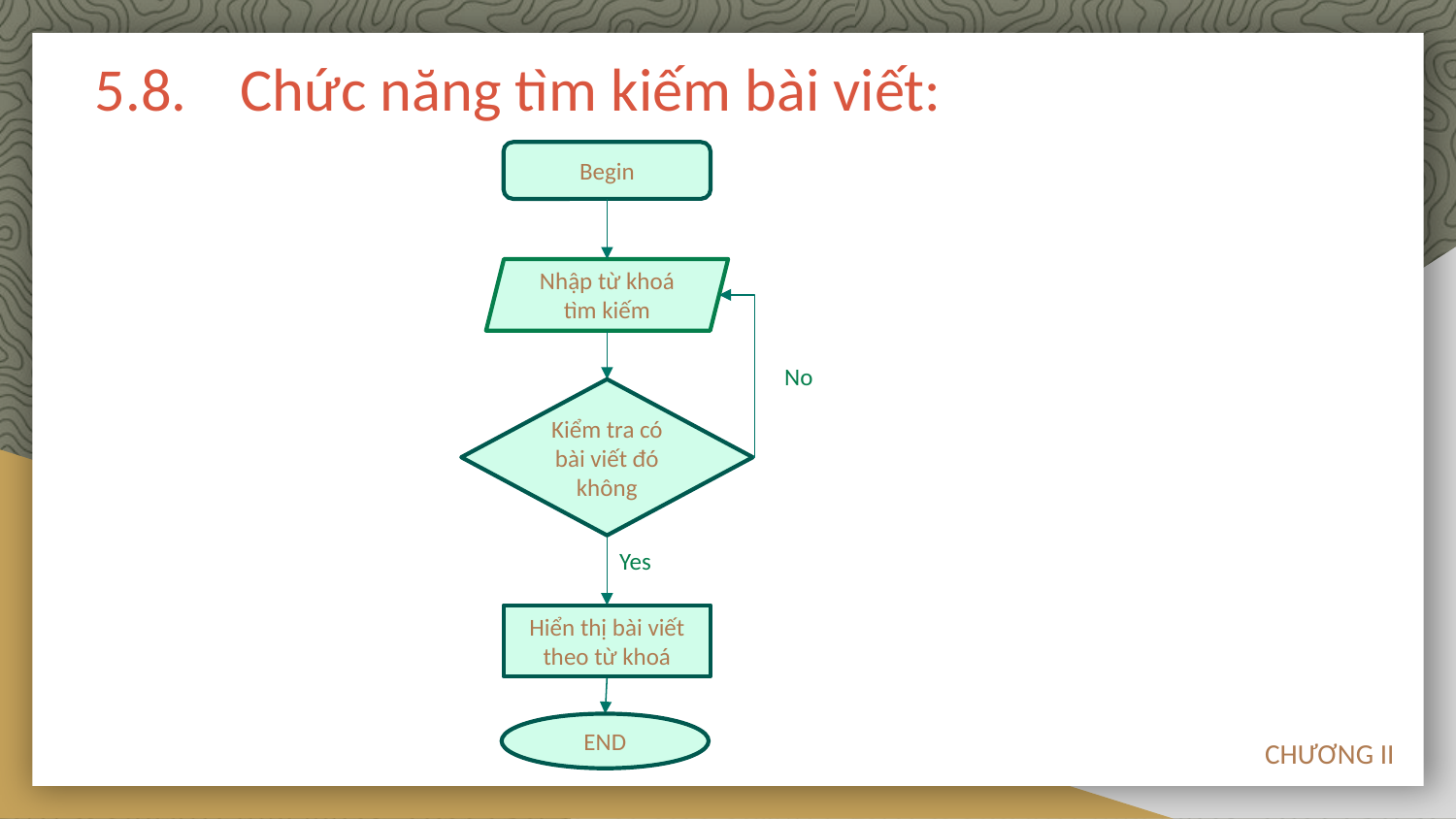

# 5.8.	Chức năng tìm kiếm bài viết:
Begin
Nhập từ khoá tìm kiếm
No
Kiểm tra có bài viết đó không
Yes
Hiển thị bài viết theo từ khoá

END

CHƯƠNG II